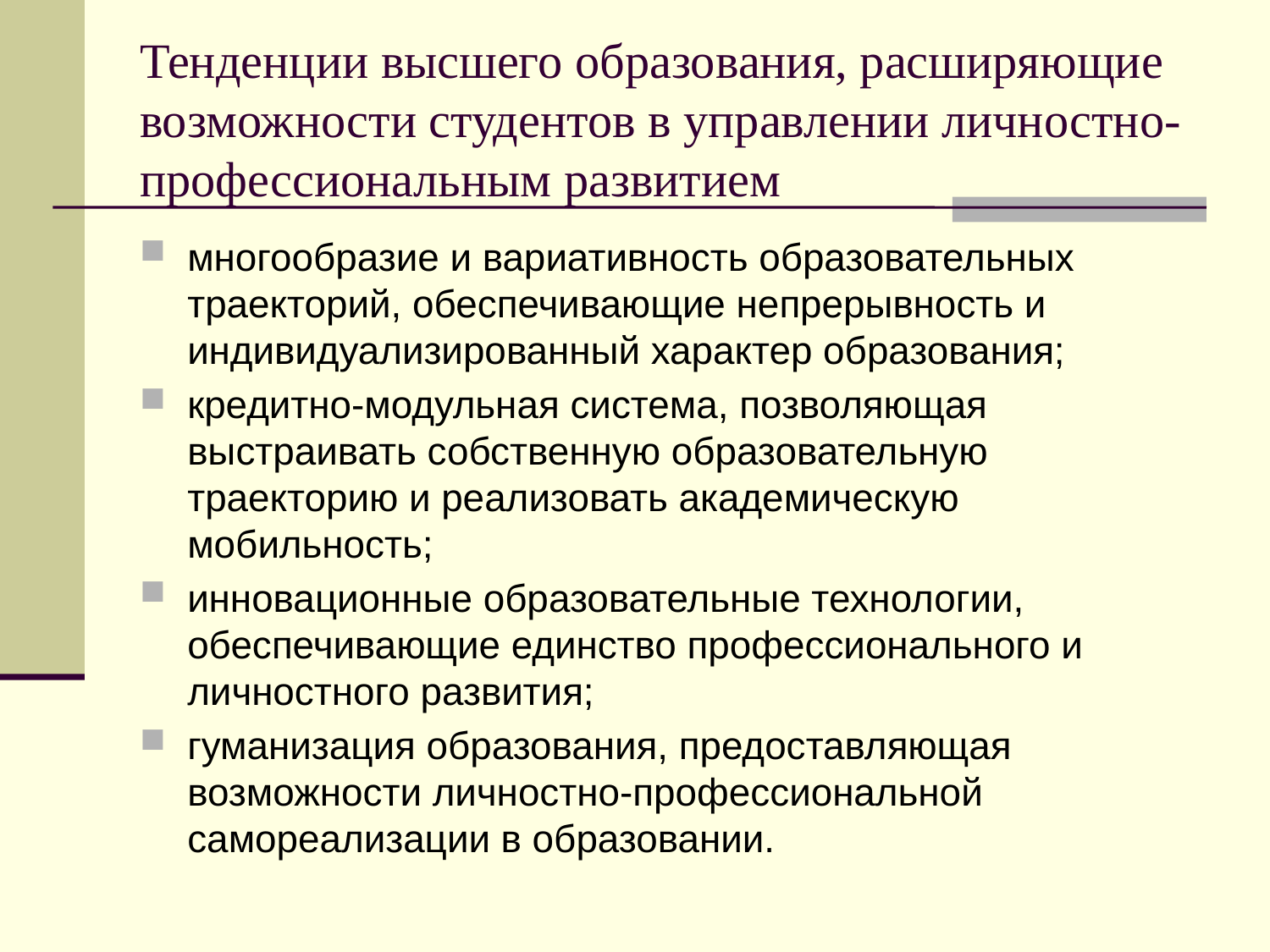

# Тенденции высшего образования, расширяющие возможности студентов в управлении личностно-профессиональным развитием
многообразие и вариативность образовательных траекторий, обеспечивающие непрерывность и индивидуализированный характер образования;
кредитно-модульная система, позволяющая выстраивать собственную образовательную траекторию и реализовать академическую мобильность;
инновационные образовательные технологии, обеспечивающие единство профессионального и личностного развития;
гуманизация образования, предоставляющая возможности личностно-профессиональной самореализации в образовании.